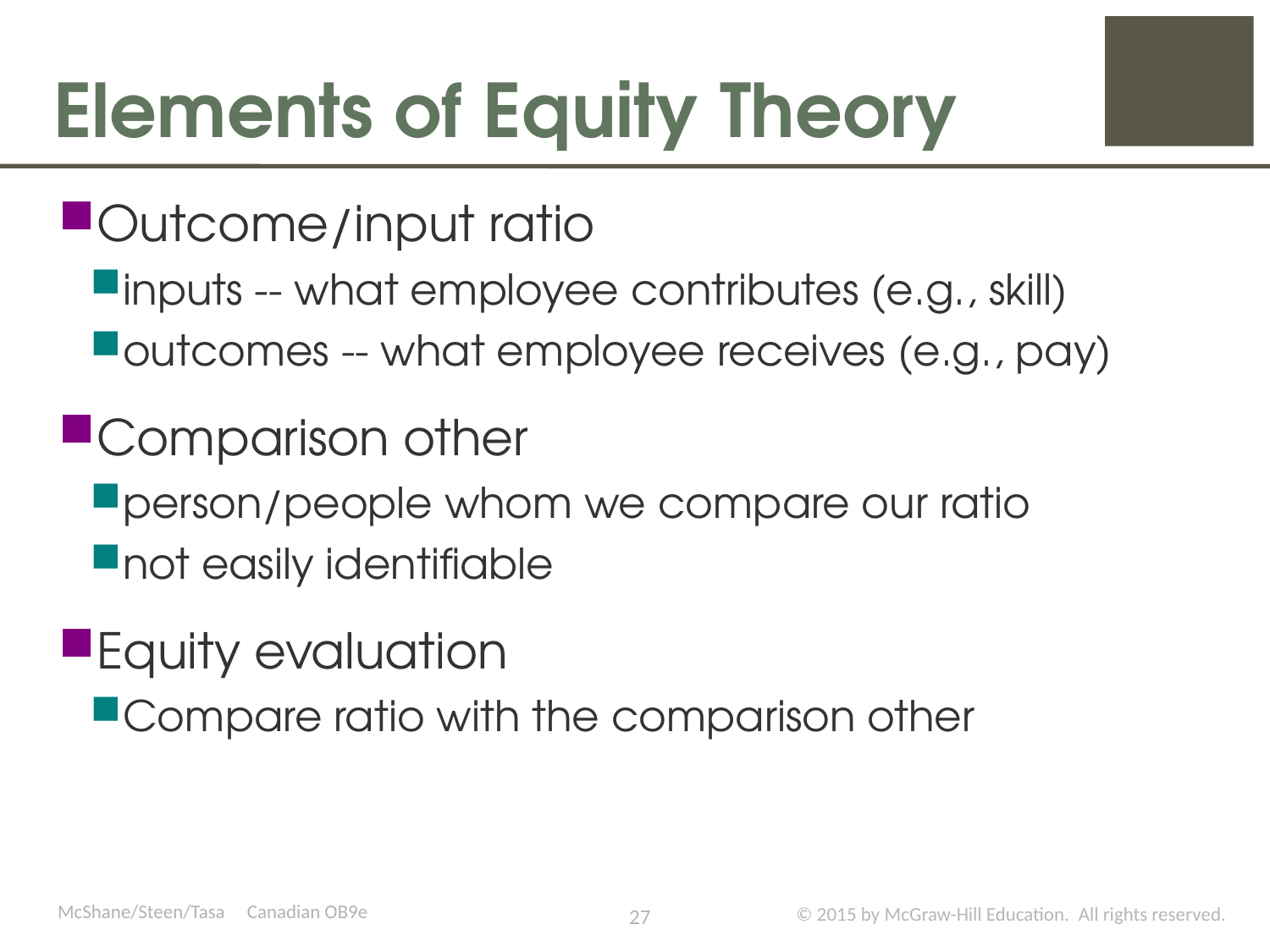

# Elements of Equity Theory
Outcome/input ratio
inputs -- what employee contributes (e.g., skill)
outcomes -- what employee receives (e.g., pay)
Comparison other
person/people whom we compare our ratio
not easily identifiable
Equity evaluation
Compare ratio with the comparison other
McShane/Steen/Tasa     Canadian OB9e
27
© 2015 by McGraw-Hill Education.  All rights reserved.